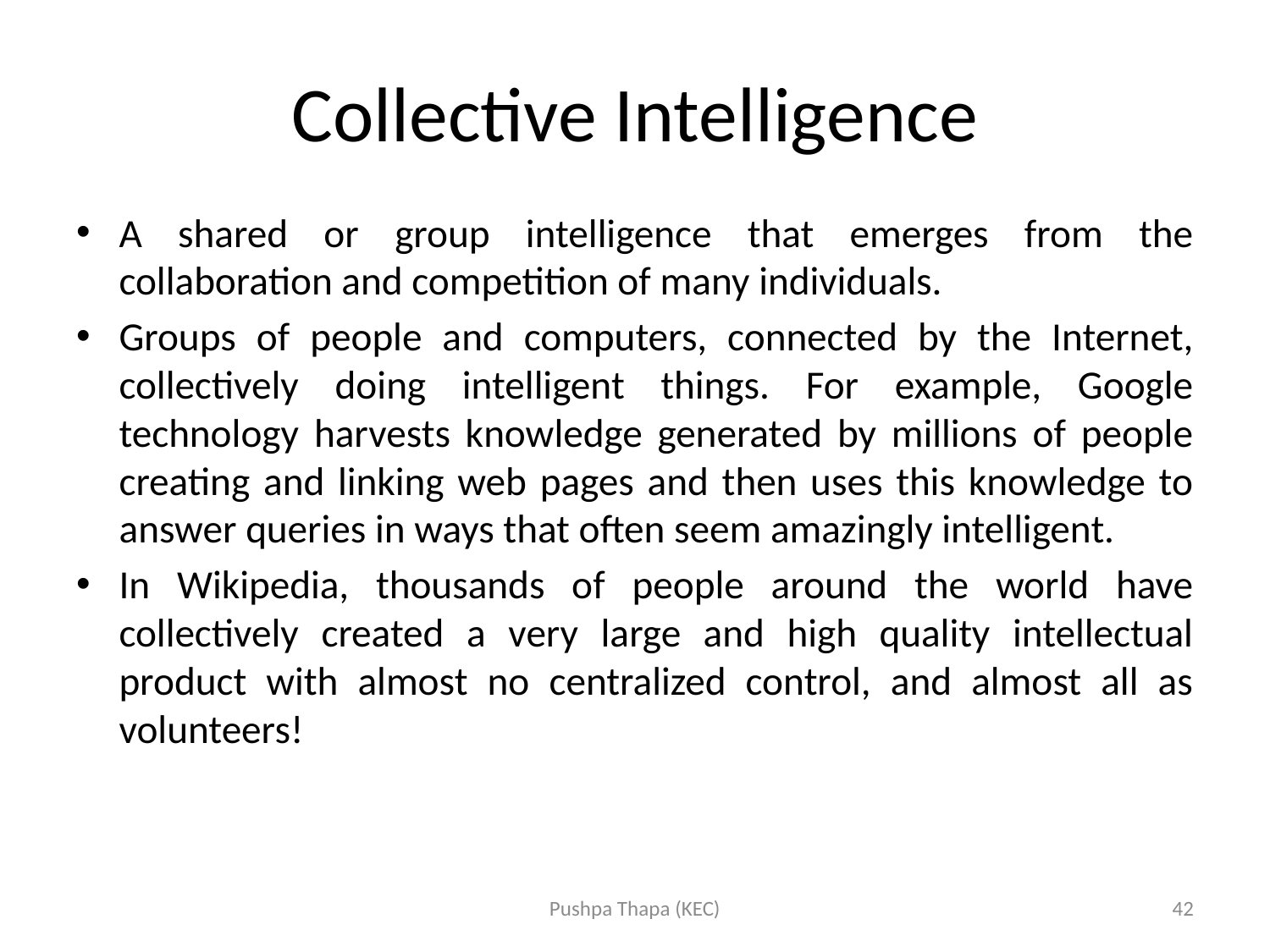

# Collective Intelligence
A shared or group intelligence that emerges from the collaboration and competition of many individuals.
Groups of people and computers, connected by the Internet, collectively doing intelligent things. For example, Google technology harvests knowledge generated by millions of people creating and linking web pages and then uses this knowledge to answer queries in ways that often seem amazingly intelligent.
In Wikipedia, thousands of people around the world have collectively created a very large and high quality intellectual product with almost no centralized control, and almost all as volunteers!

Pushpa Thapa (KEC)
42